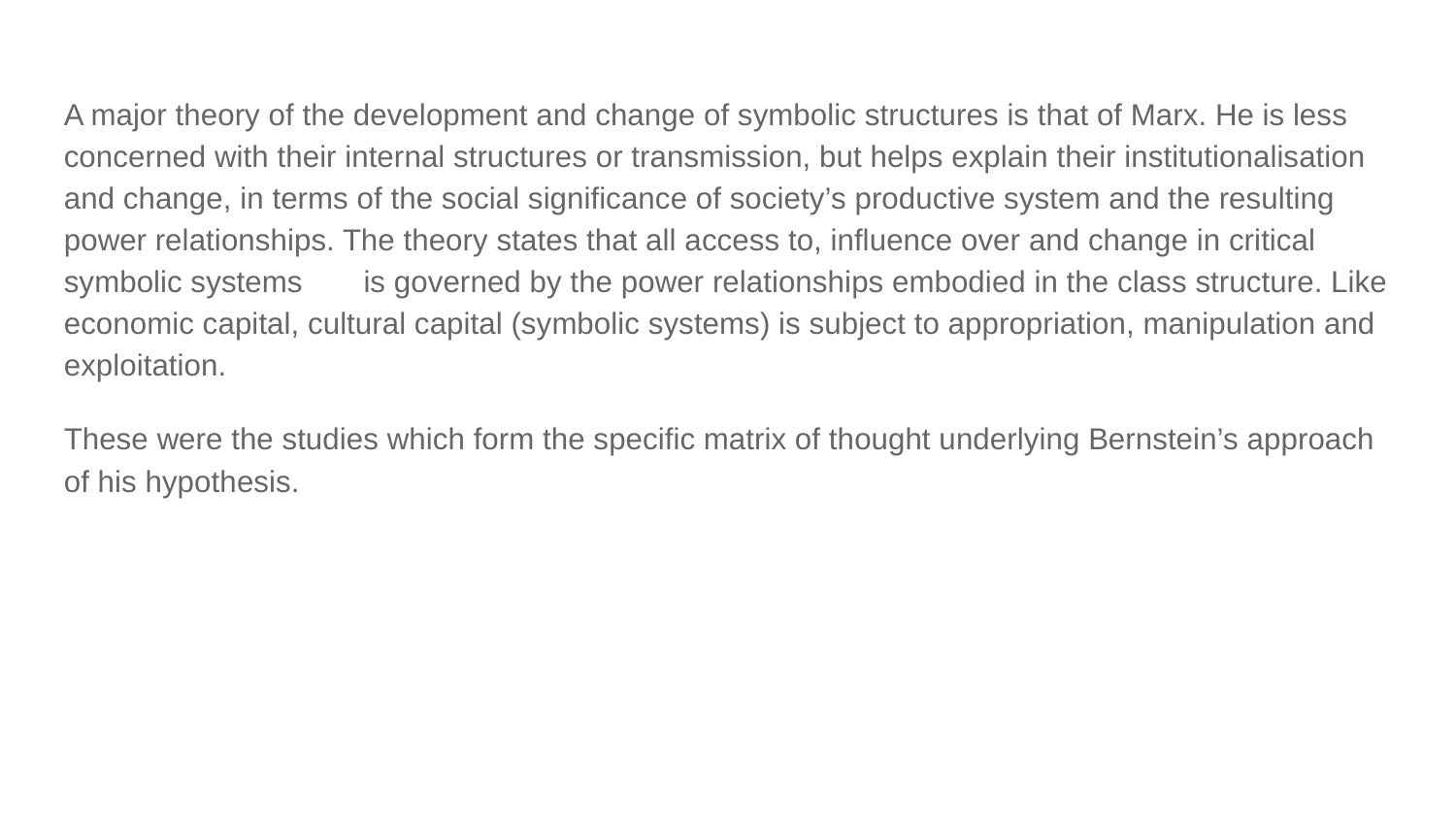

A major theory of the development and change of symbolic structures is that of Marx. He is less concerned with their internal structures or transmission, but helps explain their institutionalisation and change, in terms of the social significance of society’s productive system and the resulting power relationships. The theory states that all access to, influence over and change in critical symbolic systems	 is governed by the power relationships embodied in the class structure. Like economic capital, cultural capital (symbolic systems) is subject to appropriation, manipulation and exploitation.
These were the studies which form the specific matrix of thought underlying Bernstein’s approach of his hypothesis.